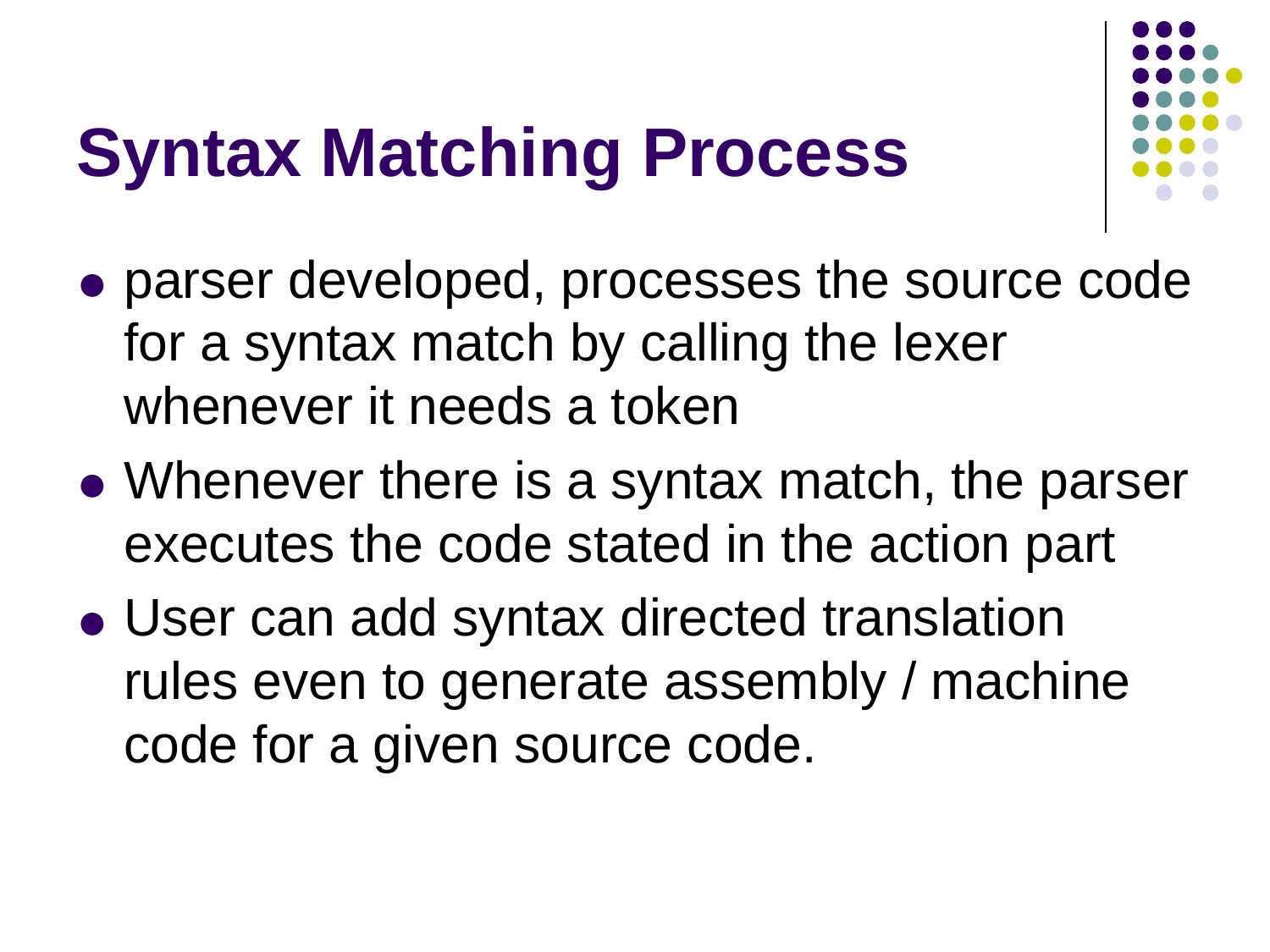

# Syntax Matching Process
parser developed, processes the source code for a syntax match by calling the lexer whenever it needs a token
Whenever there is a syntax match, the parser executes the code stated in the action part
User can add syntax directed translation rules even to generate assembly / machine code for a given source code.